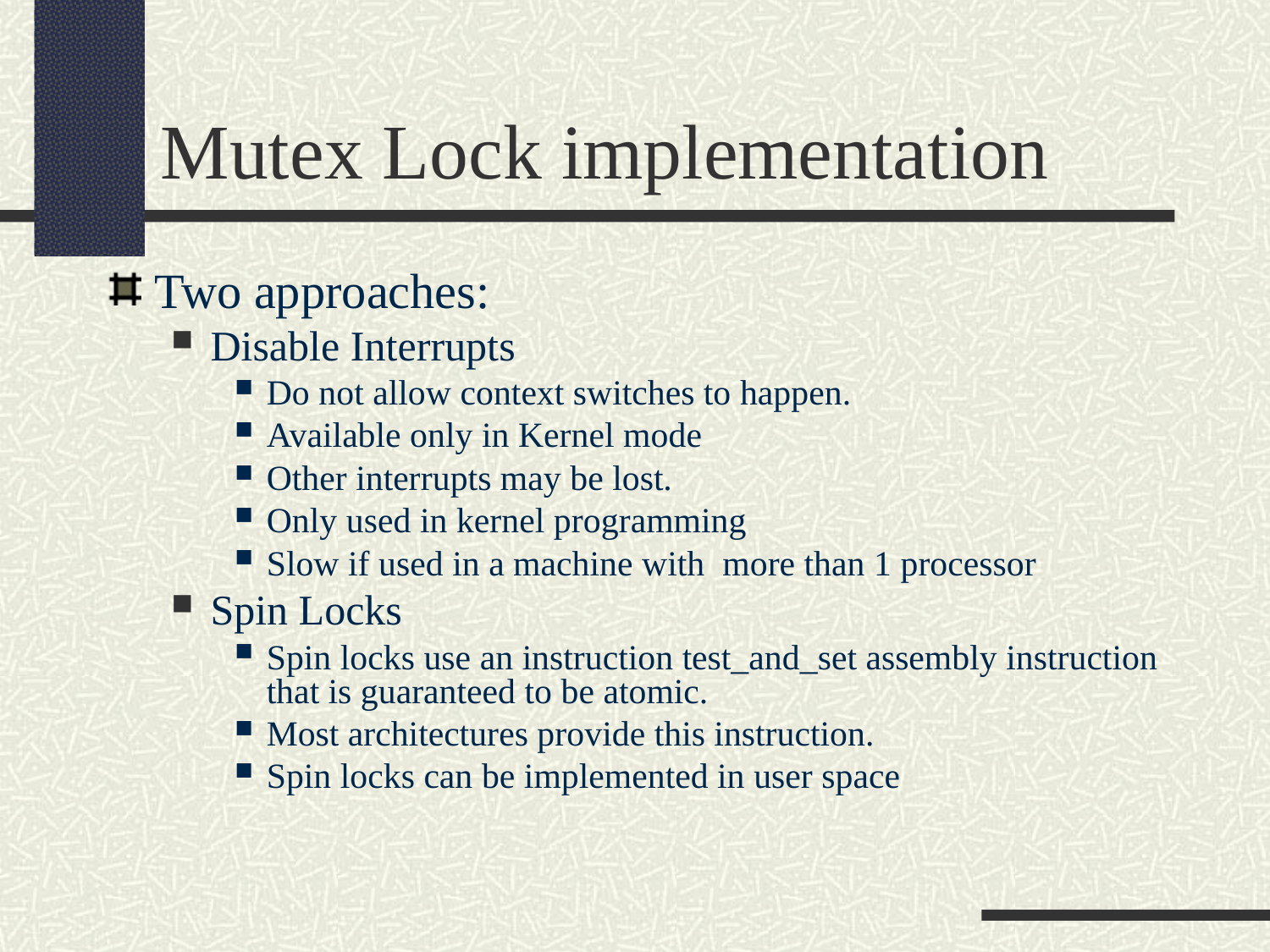

Mutex Lock implementation
Two approaches:
Disable Interrupts
Do not allow context switches to happen.
Available only in Kernel mode
Other interrupts may be lost.
Only used in kernel programming
Slow if used in a machine with  more than 1 processor
Spin Locks
Spin locks use an instruction test_and_set assembly instruction that is guaranteed to be atomic.
Most architectures provide this instruction.
Spin locks can be implemented in user space